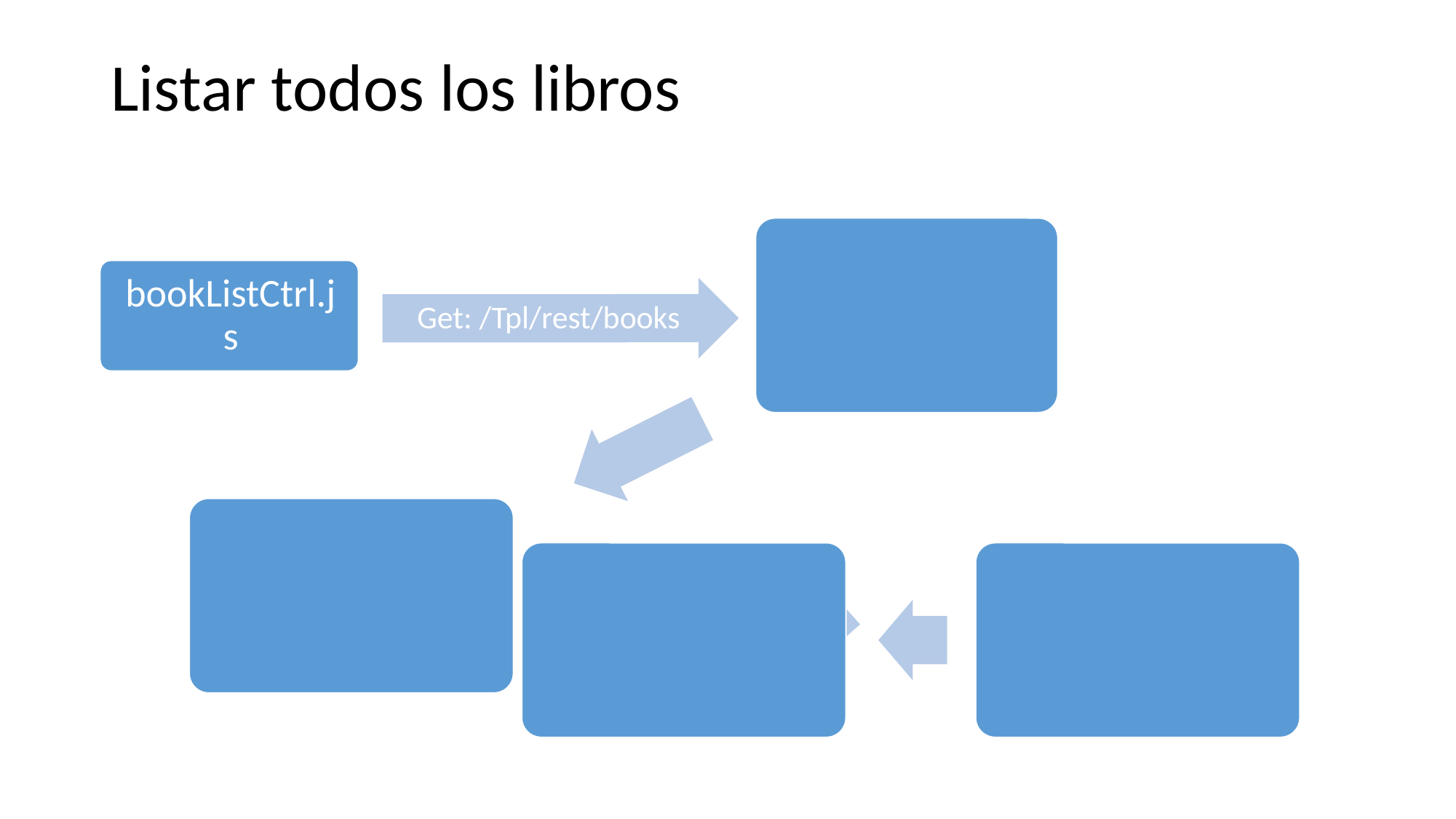

# Listar todos los libros
bookListCtrl.js
Get: /Tpl/rest/books